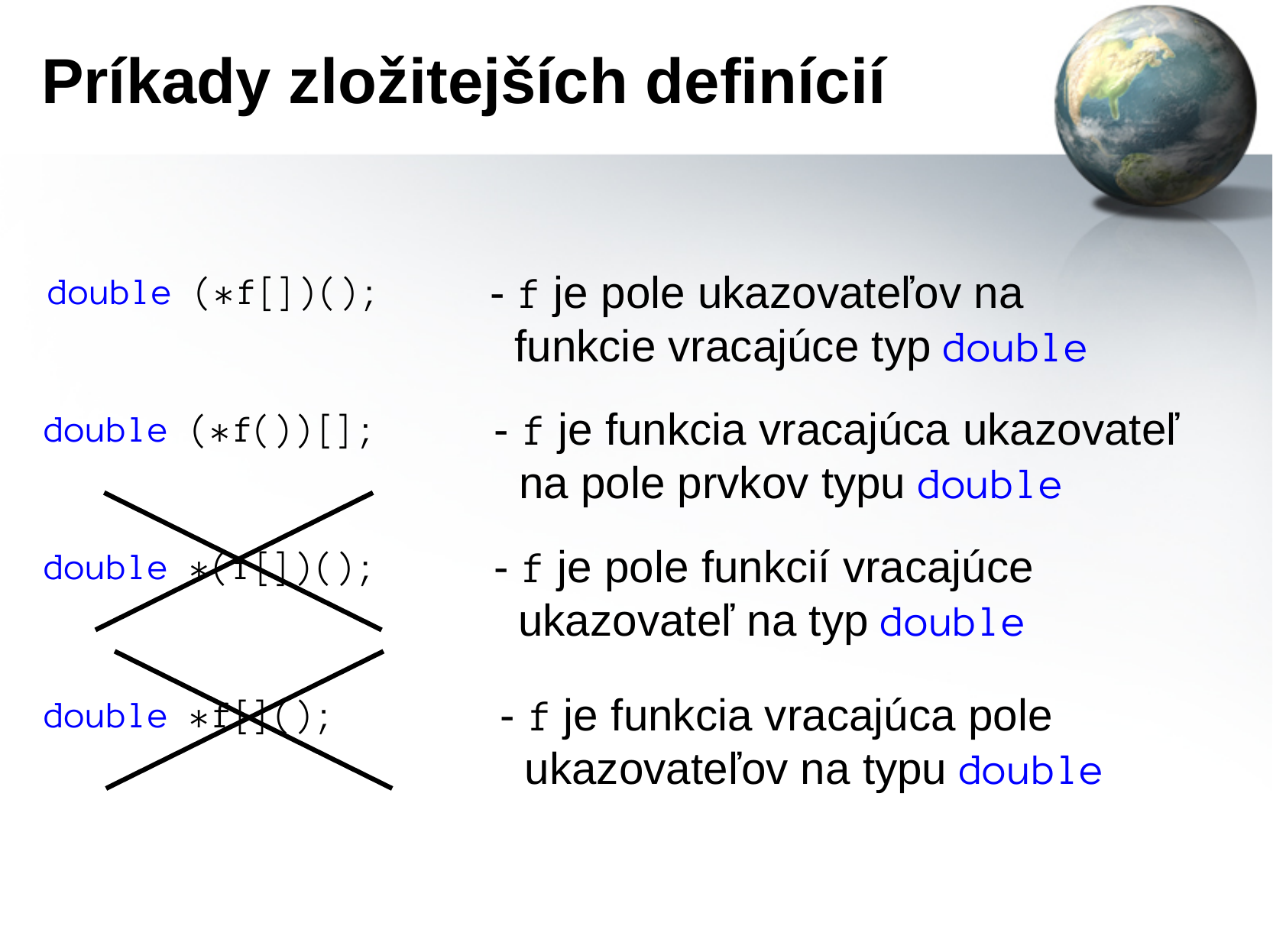

# Príkady zložitejších definícií
- f je pole ukazovateľov na
  funkcie vracajúce typ double
double (*f[])();
- f je funkcia vracajúca ukazovateľ
  na pole prvkov typu double
double (*f())[];

- f je pole funkcií vracajúce
  ukazovateľ na typ double
double *(f[])();

- f je funkcia vracajúca pole
  ukazovateľov na typu double
double *f[]();